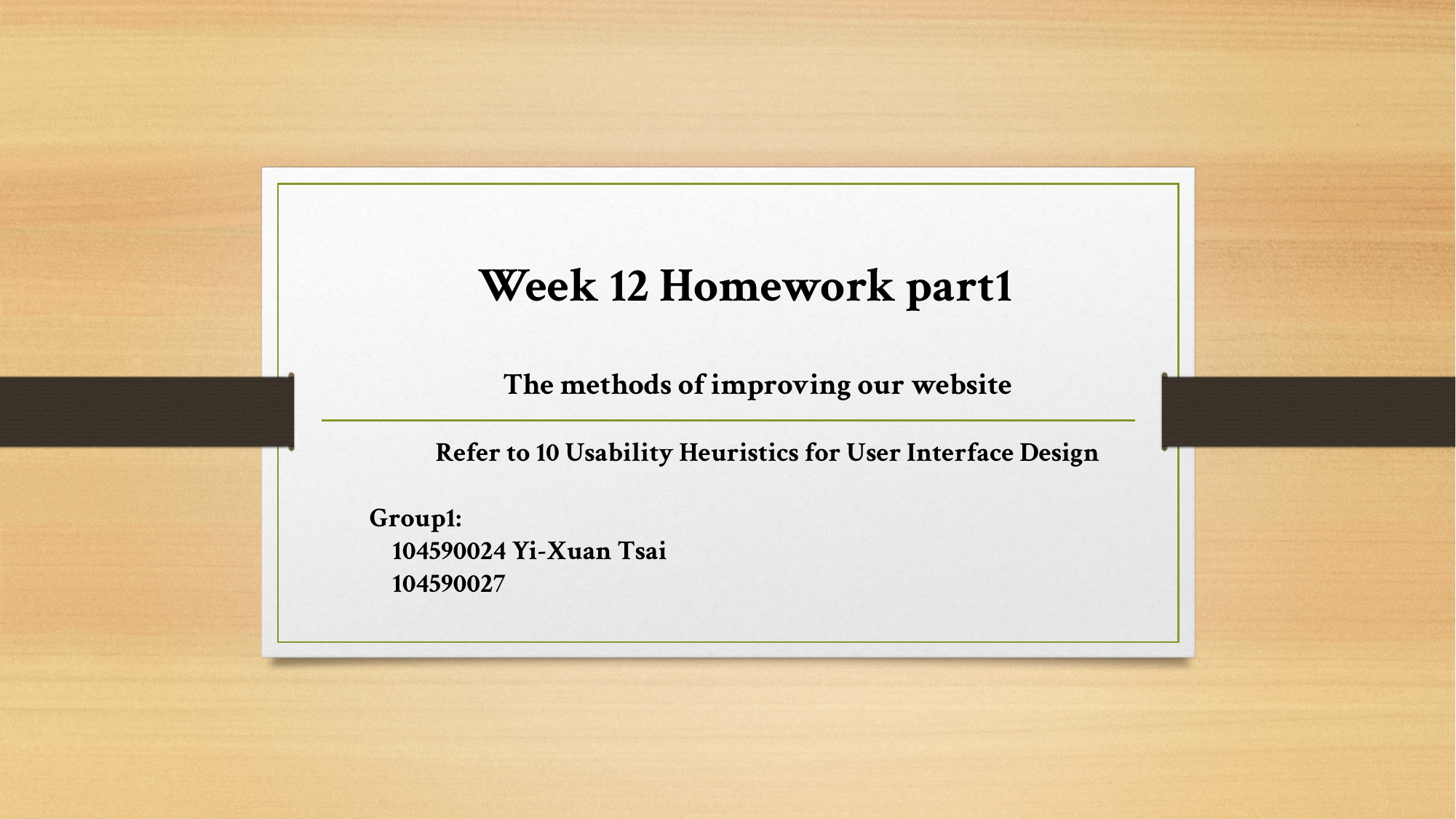

Week 12 Homework part1
The methods of improving our website
Refer to 10 Usability Heuristics for User Interface Design
Group1:
    104590024 Yi-Xuan Tsai
    104590027